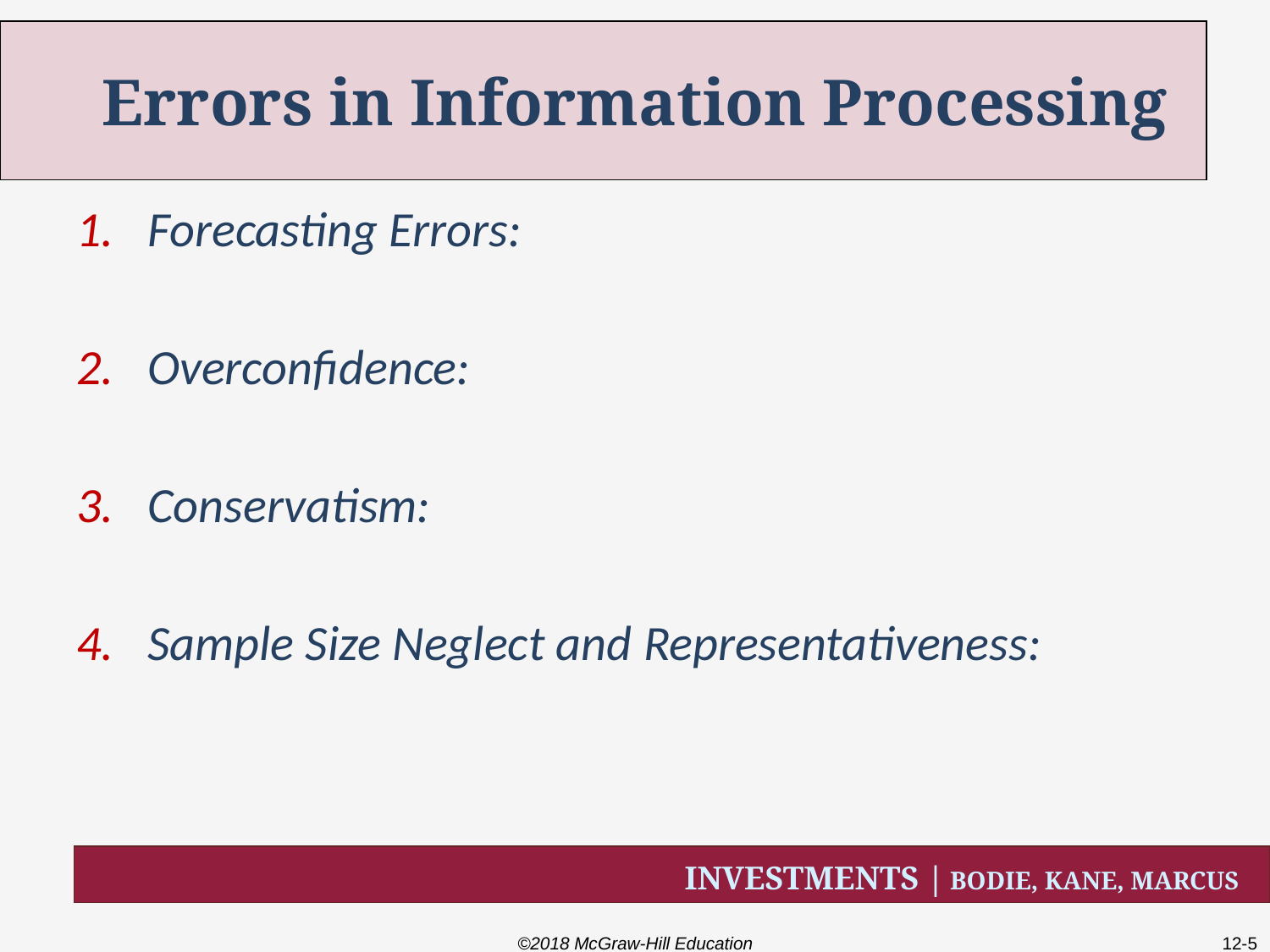

# Errors in Information Processing
Forecasting Errors:

Overconfidence:

Conservatism:

Sample Size Neglect and Representativeness:
©2018 McGraw-Hill Education
12-5